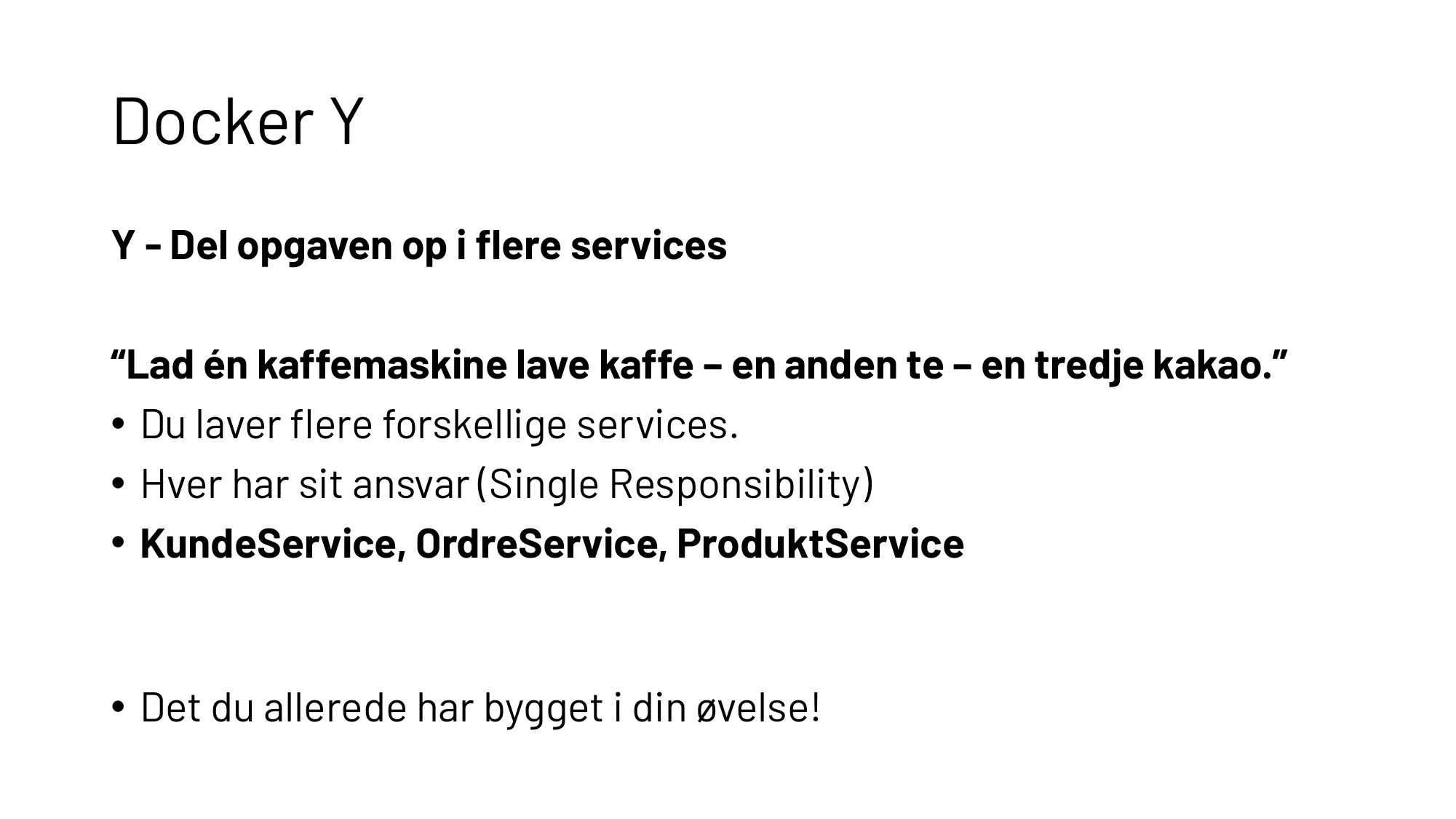

# Docker Y
Y - Del opgaven op i flere services

“Lad én kaffemaskine lave kaffe – en anden te – en tredje kakao.”
Du laver flere forskellige services.
Hver har sit ansvar (Single Responsibility)
KundeService, OrdreService, ProduktService

Det du allerede har bygget i din øvelse!